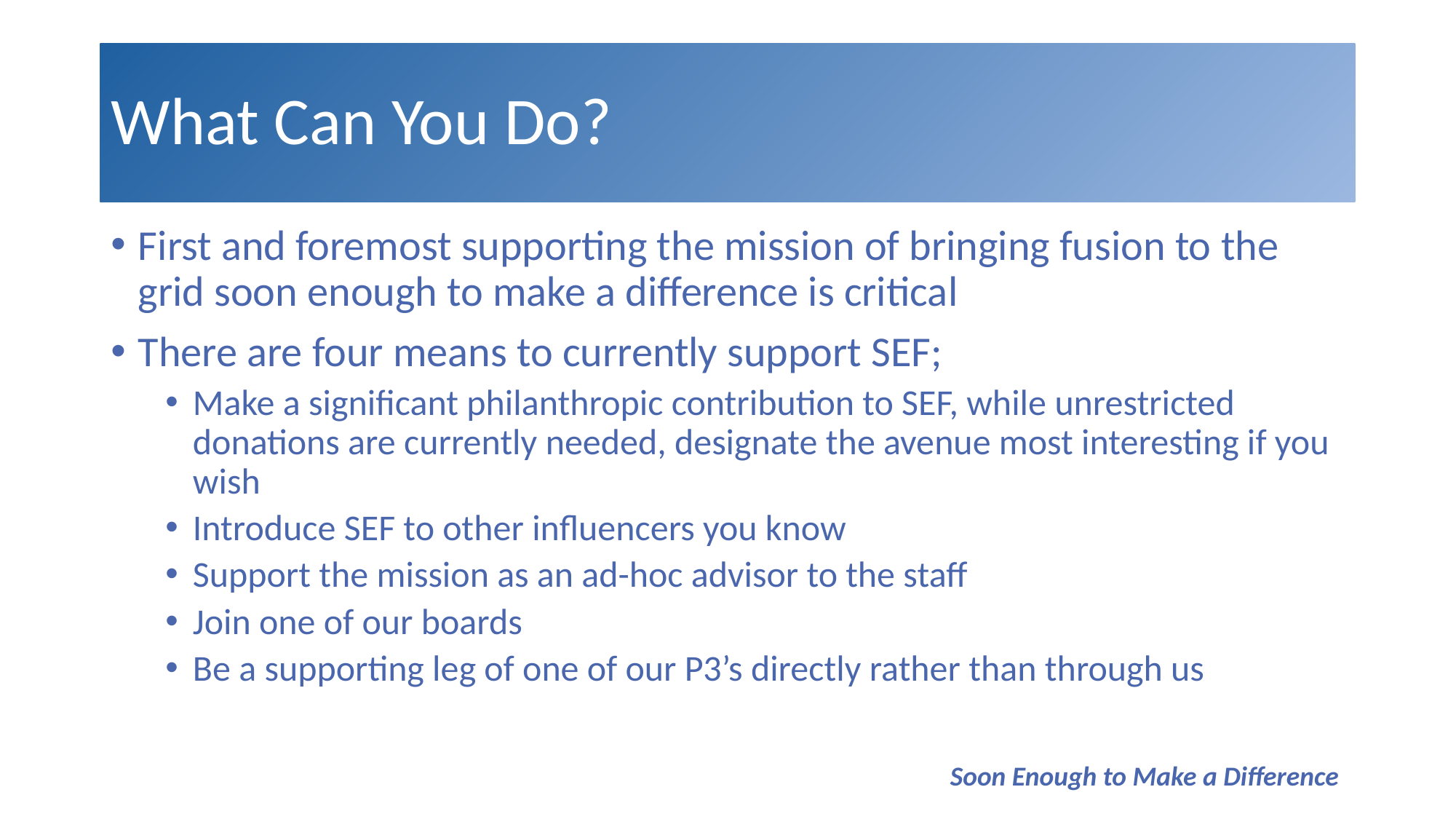

# What Can You Do?
First and foremost supporting the mission of bringing fusion to the grid soon enough to make a difference is critical
There are four means to currently support SEF;
Make a significant philanthropic contribution to SEF, while unrestricted donations are currently needed, designate the avenue most interesting if you wish
Introduce SEF to other influencers you know
Support the mission as an ad-hoc advisor to the staff
Join one of our boards
Be a supporting leg of one of our P3’s directly rather than through us
Soon Enough to Make a Difference